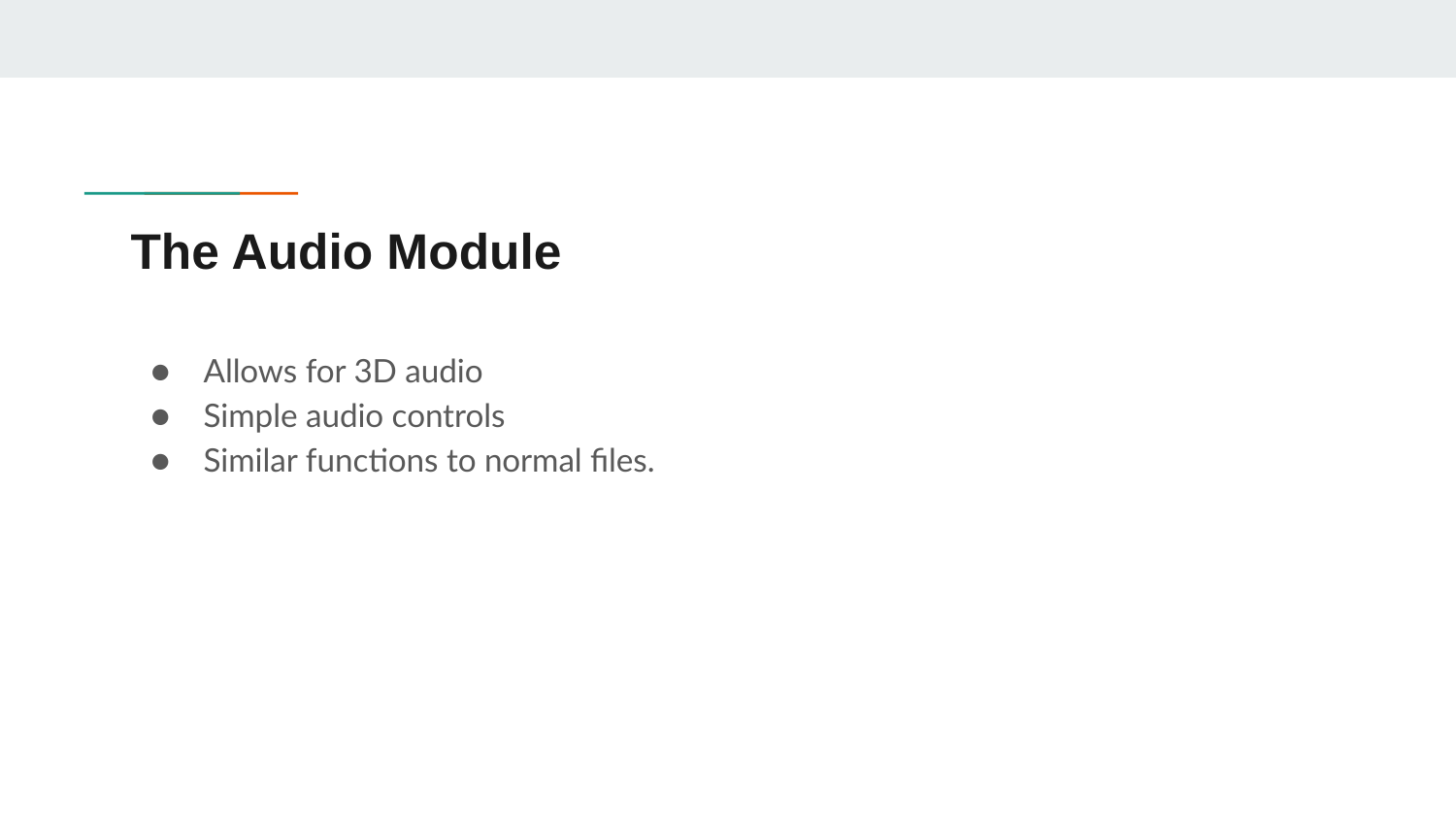

# The Audio Module
Allows for 3D audio
Simple audio controls
Similar functions to normal files.